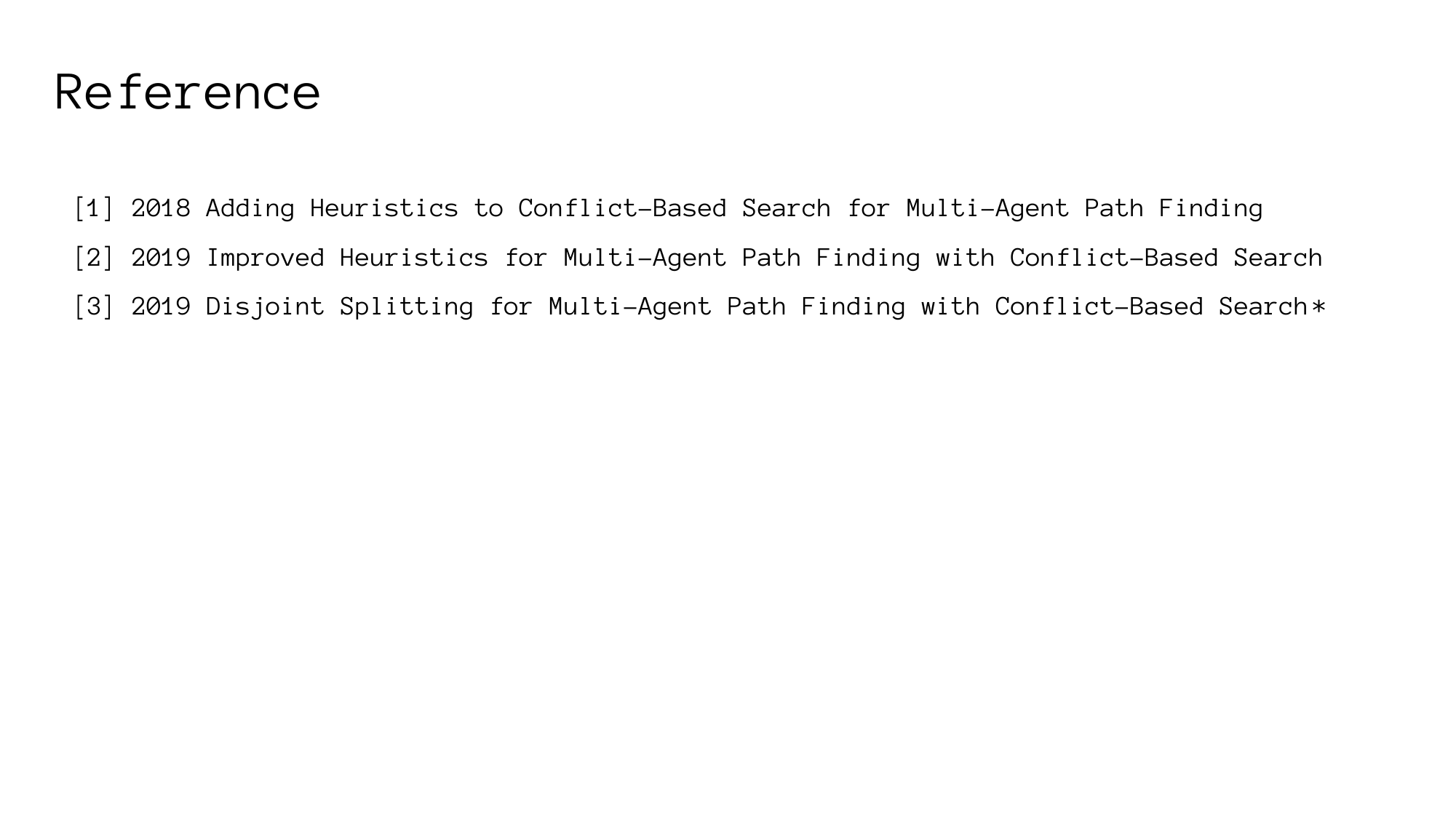

# Reference
[1] 2018 Adding Heuristics to Conflict-Based Search for Multi-Agent Path Finding
[2] 2019 Improved Heuristics for Multi-Agent Path Finding with Conflict-Based Search
[3] 2019 Disjoint Splitting for Multi-Agent Path Finding with Conflict-Based Search∗